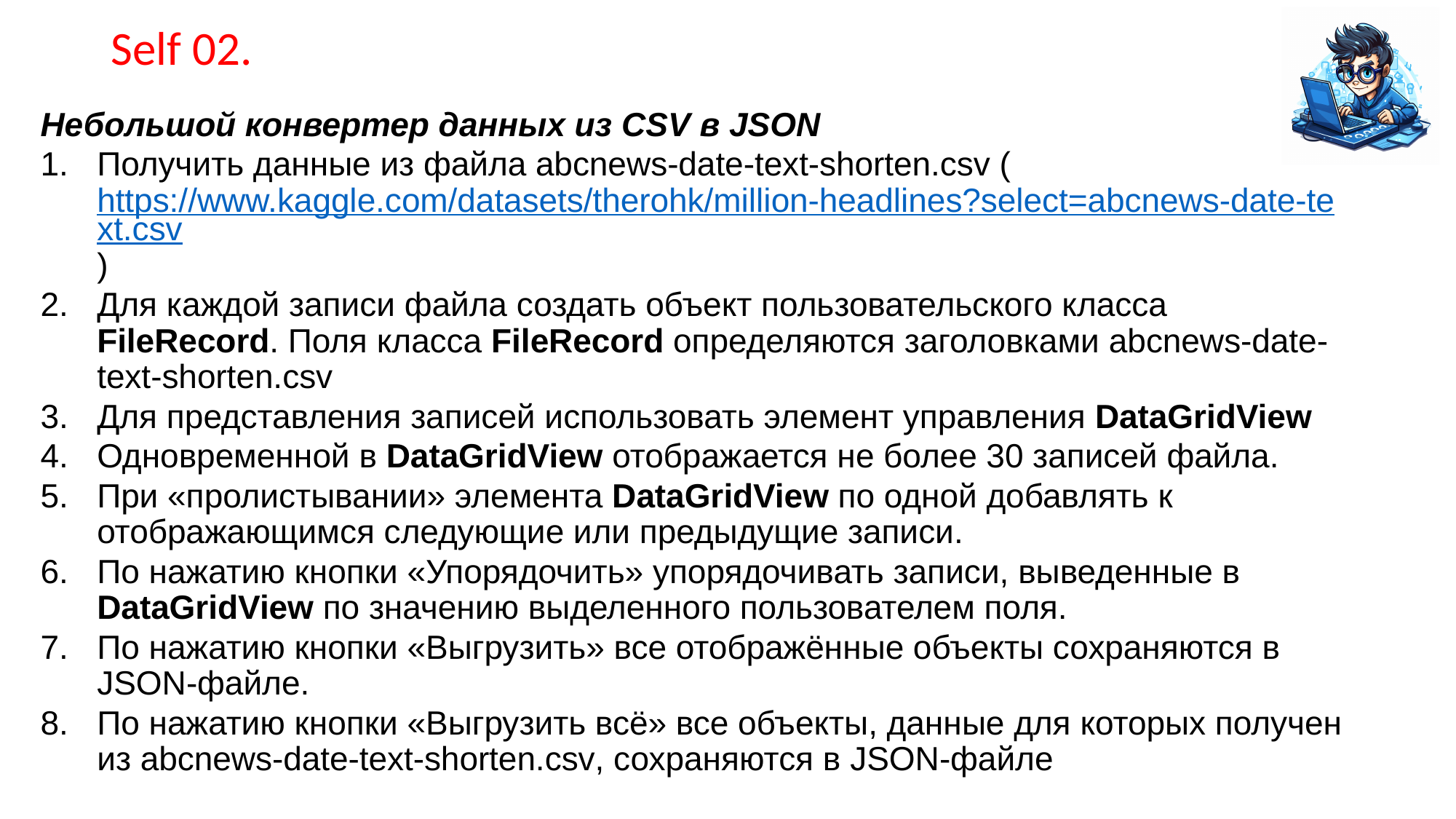

# Self 02.
Небольшой конвертер данных из CSV в JSON
Получить данные из файла abcnews-date-text-shorten.csv (https://www.kaggle.com/datasets/therohk/million-headlines?select=abcnews-date-text.csv)
Для каждой записи файла создать объект пользовательского класса FileRecord. Поля класса FileRecord определяются заголовками abcnews-date-text-shorten.csv
Для представления записей использовать элемент управления DataGridView
Одновременной в DataGridView отображается не более 30 записей файла.
При «пролистывании» элемента DataGridView по одной добавлять к отображающимся следующие или предыдущие записи.
По нажатию кнопки «Упорядочить» упорядочивать записи, выведенные в DataGridView по значению выделенного пользователем поля.
По нажатию кнопки «Выгрузить» все отображённые объекты сохраняются в JSON-файле.
По нажатию кнопки «Выгрузить всё» все объекты, данные для которых получен из abcnews-date-text-shorten.csv, сохраняются в JSON-файле